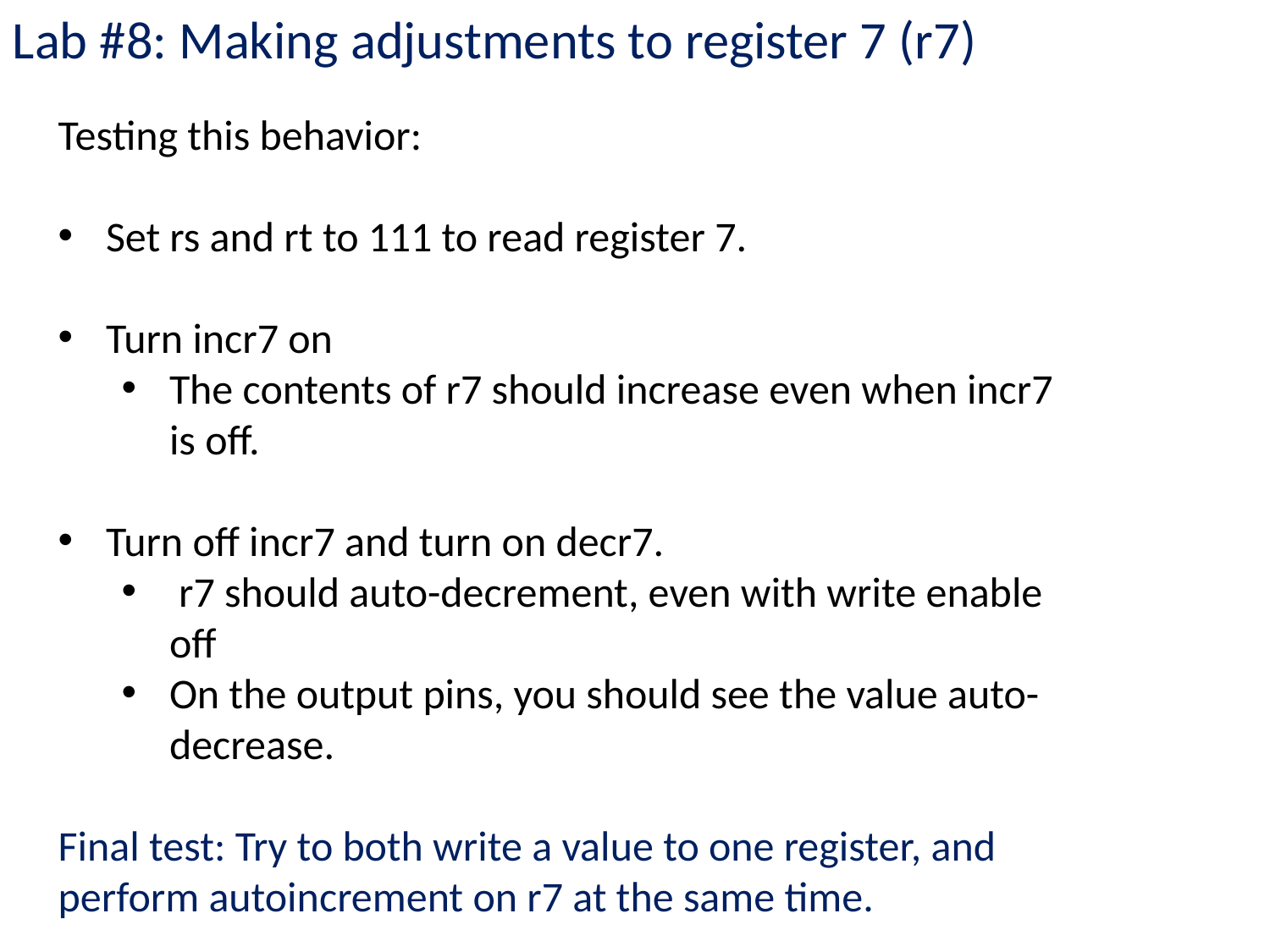

Lab #8: Making adjustments to register 7 (r7)
Testing this behavior:

Set rs and rt to 111 to read register 7.

Turn incr7 on
The contents of r7 should increase even when incr7 is off.

Turn off incr7 and turn on decr7.
 r7 should auto-decrement, even with write enable off
On the output pins, you should see the value auto-decrease.

Final test: Try to both write a value to one register, and perform autoincrement on r7 at the same time.